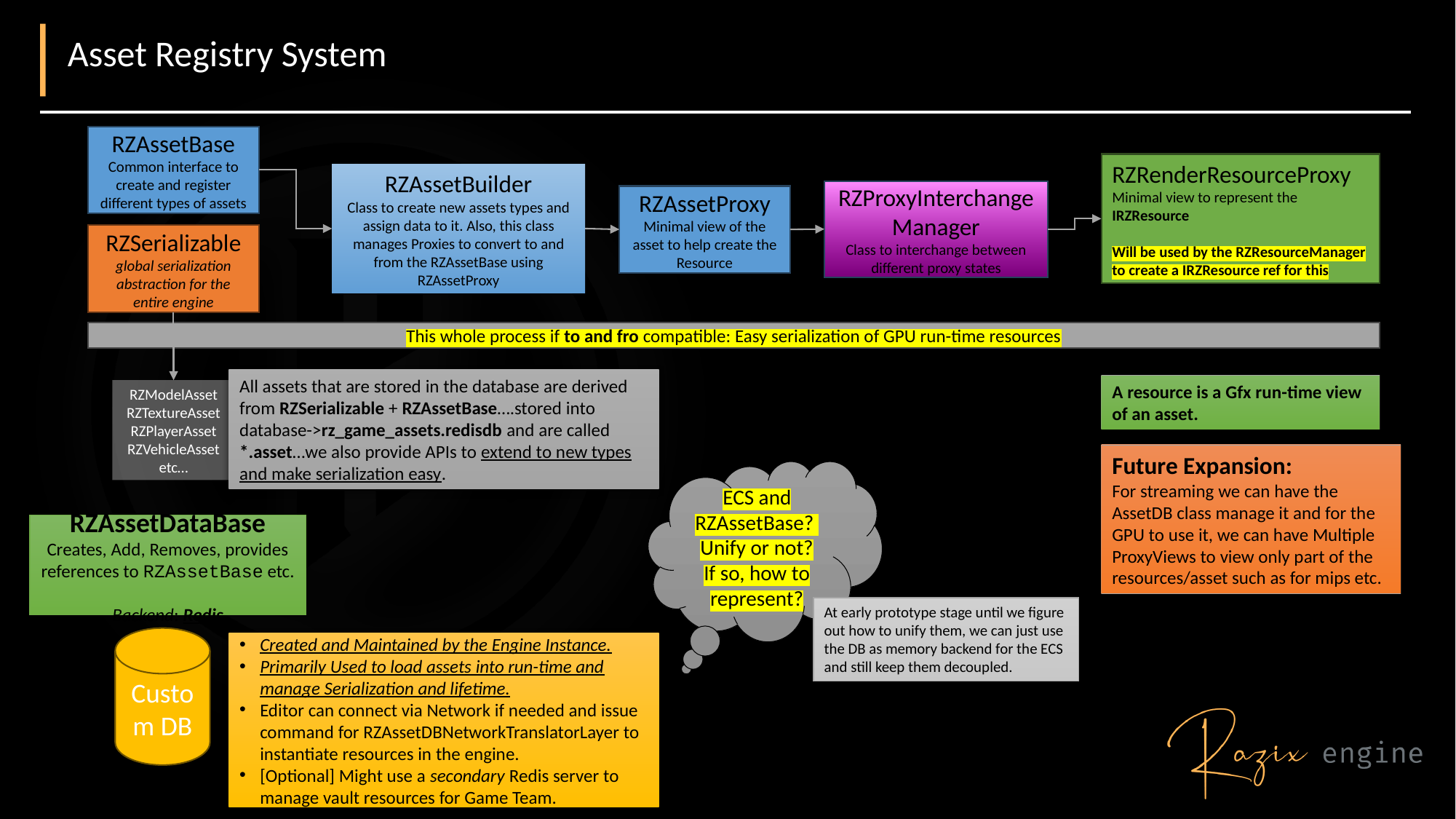

# Asset Registry System
RZAssetBase
Common interface to create and register different types of assets
RZRenderResourceProxy
Minimal view to represent the IRZResource
Will be used by the RZResourceManager to create a IRZResource ref for this
RZAssetBuilder
Class to create new assets types and assign data to it. Also, this class manages Proxies to convert to and from the RZAssetBase using RZAssetProxy
RZProxyInterchangeManager
Class to interchange between different proxy states
RZAssetProxy
Minimal view of the asset to help create the Resource
RZSerializable
global serialization abstraction for the entire engine
This whole process if to and fro compatible: Easy serialization of GPU run-time resources
All assets that are stored in the database are derived from RZSerializable + RZAssetBase….stored into
database->rz_game_assets.redisdb and are called *.asset…we also provide APIs to extend to new types and make serialization easy.
A resource is a Gfx run-time view of an asset.
RZModelAsset
RZTextureAsset
RZPlayerAsset
RZVehicleAsset
etc…
Future Expansion:
For streaming we can have the AssetDB class manage it and for the GPU to use it, we can have Multiple ProxyViews to view only part of the resources/asset such as for mips etc.
ECS and RZAssetBase?
Unify or not?
If so, how to represent?
RZAssetDataBase
Creates, Add, Removes, provides references to RZAssetBase etc.
Backend: Redis
At early prototype stage until we figure out how to unify them, we can just use the DB as memory backend for the ECS and still keep them decoupled.
Custom DB
Created and Maintained by the Engine Instance.
Primarily Used to load assets into run-time and manage Serialization and lifetime.
Editor can connect via Network if needed and issue command for RZAssetDBNetworkTranslatorLayer to instantiate resources in the engine.
[Optional] Might use a secondary Redis server to manage vault resources for Game Team.